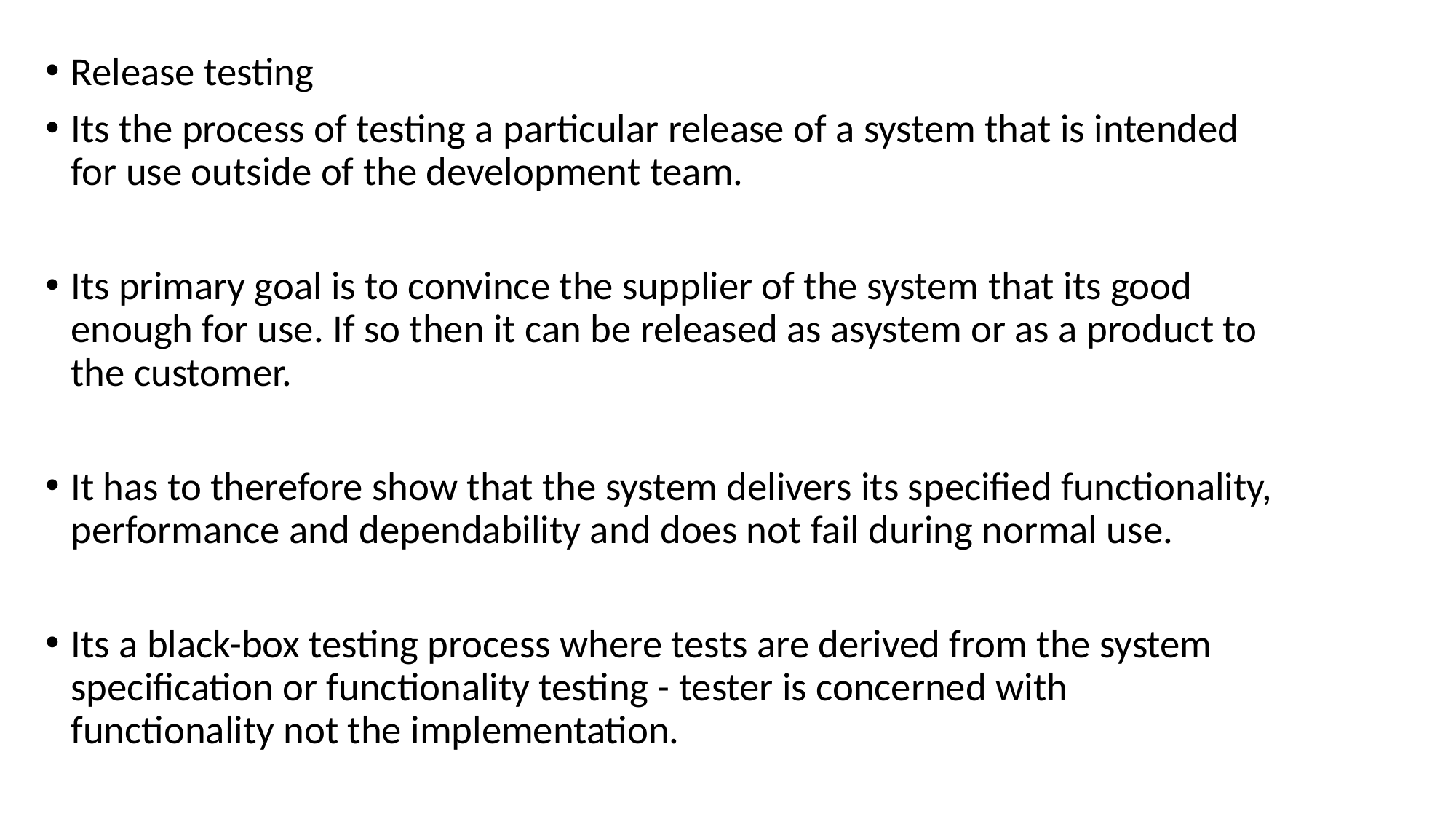

Release testing
Its the process of testing a particular release of a system that is intended for use outside of the development team.

Its primary goal is to convince the supplier of the system that its good enough for use. If so then it can be released as asystem or as a product to the customer.

It has to therefore show that the system delivers its specified functionality, performance and dependability and does not fail during normal use.

Its a black-box testing process where tests are derived from the system specification or functionality testing - tester is concerned with functionality not the implementation.